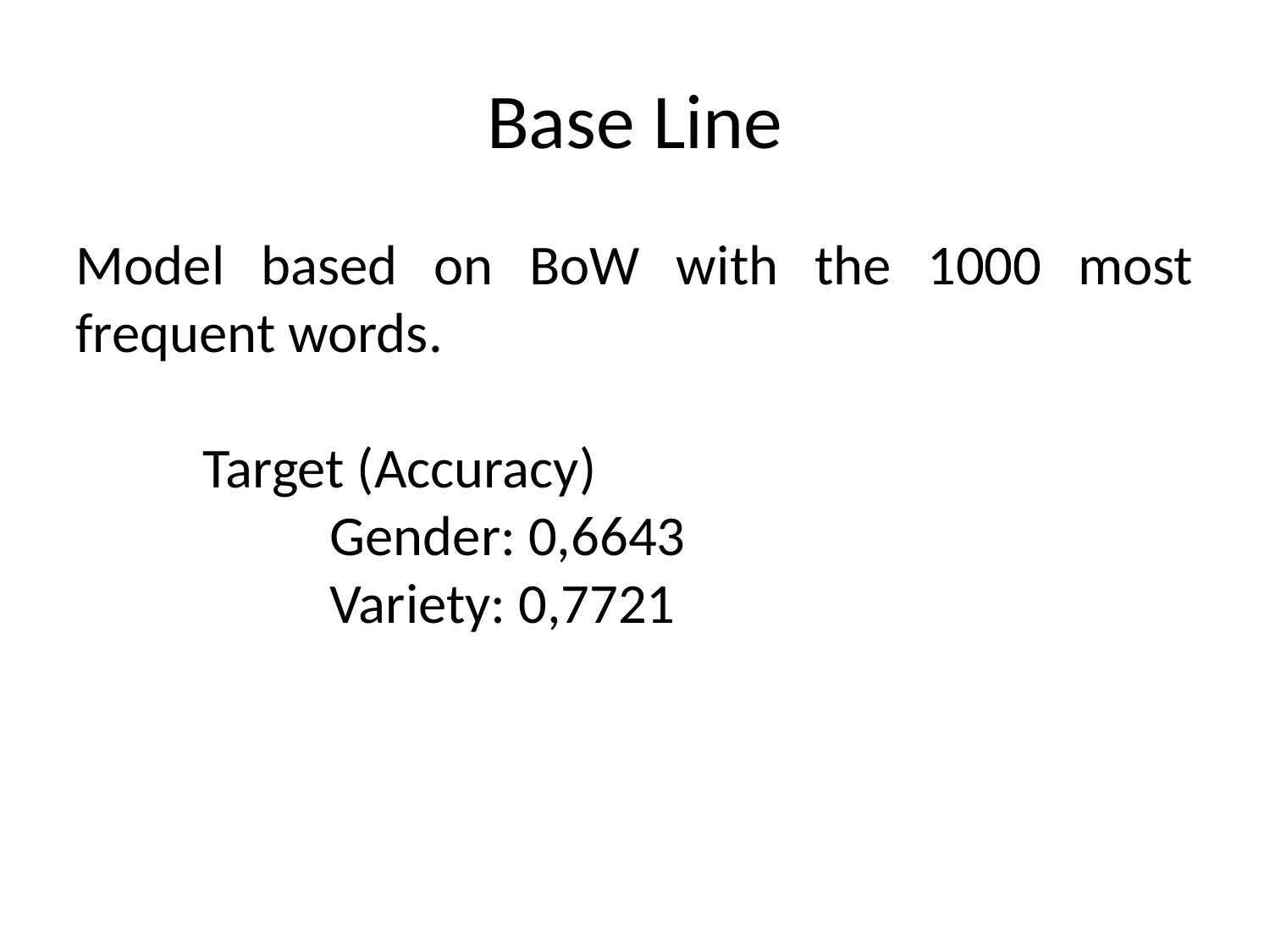

Base Line
Model based on BoW with the 1000 most frequent words.

	Target (Accuracy)
		Gender: 0,6643
		Variety: 0,7721